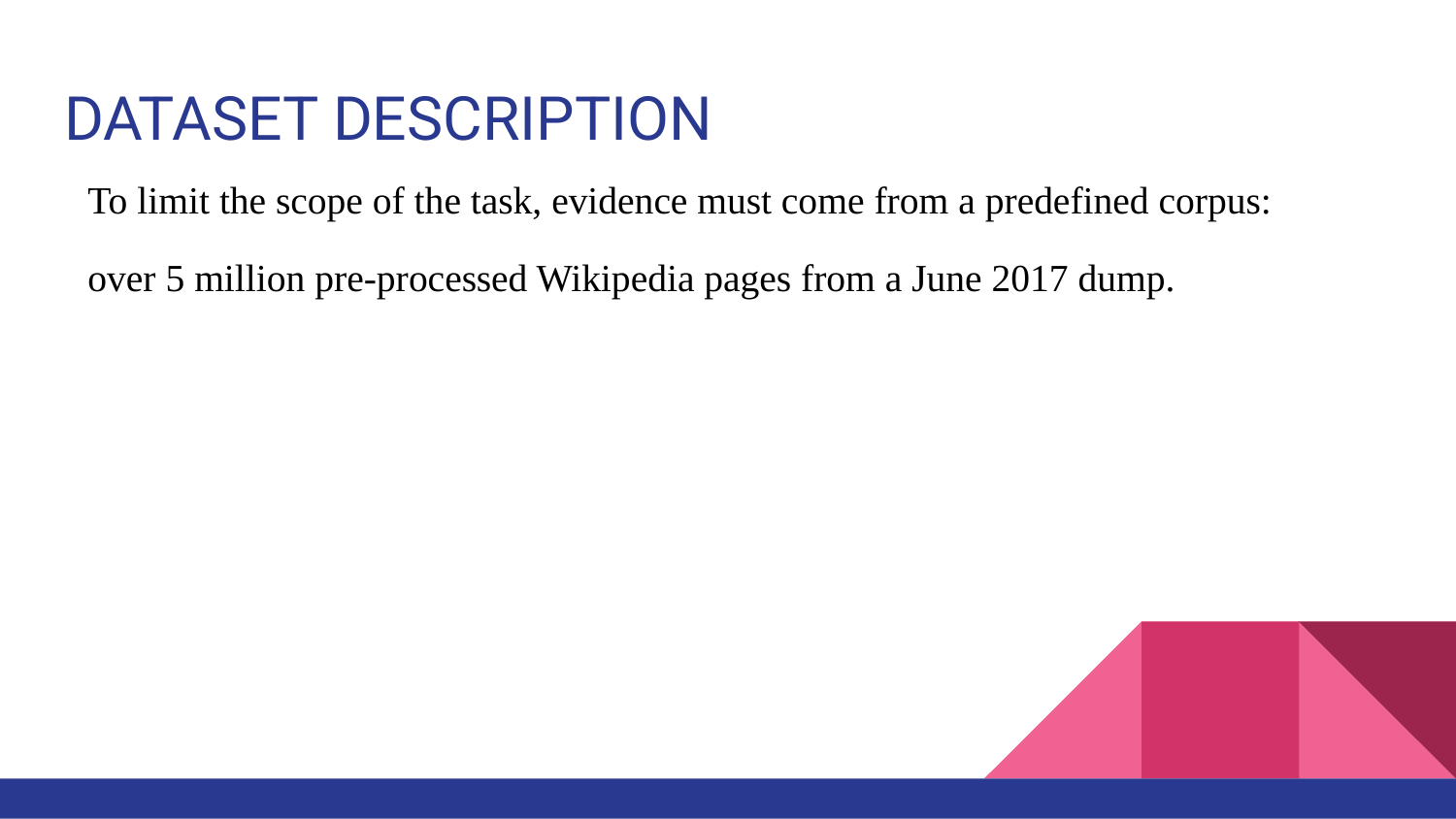

# DATASET DESCRIPTION
To limit the scope of the task, evidence must come from a predefined corpus:
over 5 million pre-processed Wikipedia pages from a June 2017 dump.